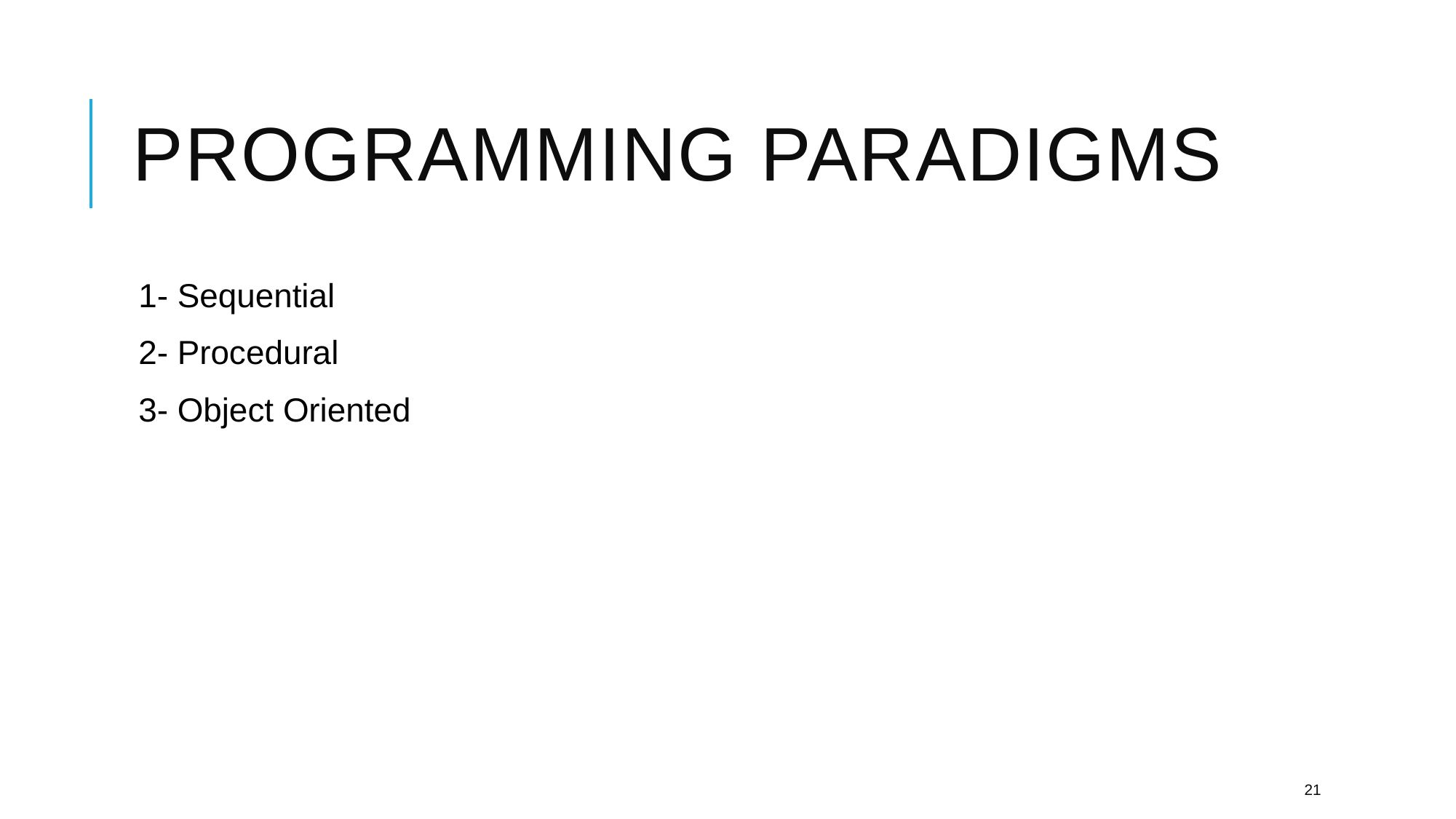

# Programming Paradigms
1- Sequential
2- Procedural
3- Object Oriented

21